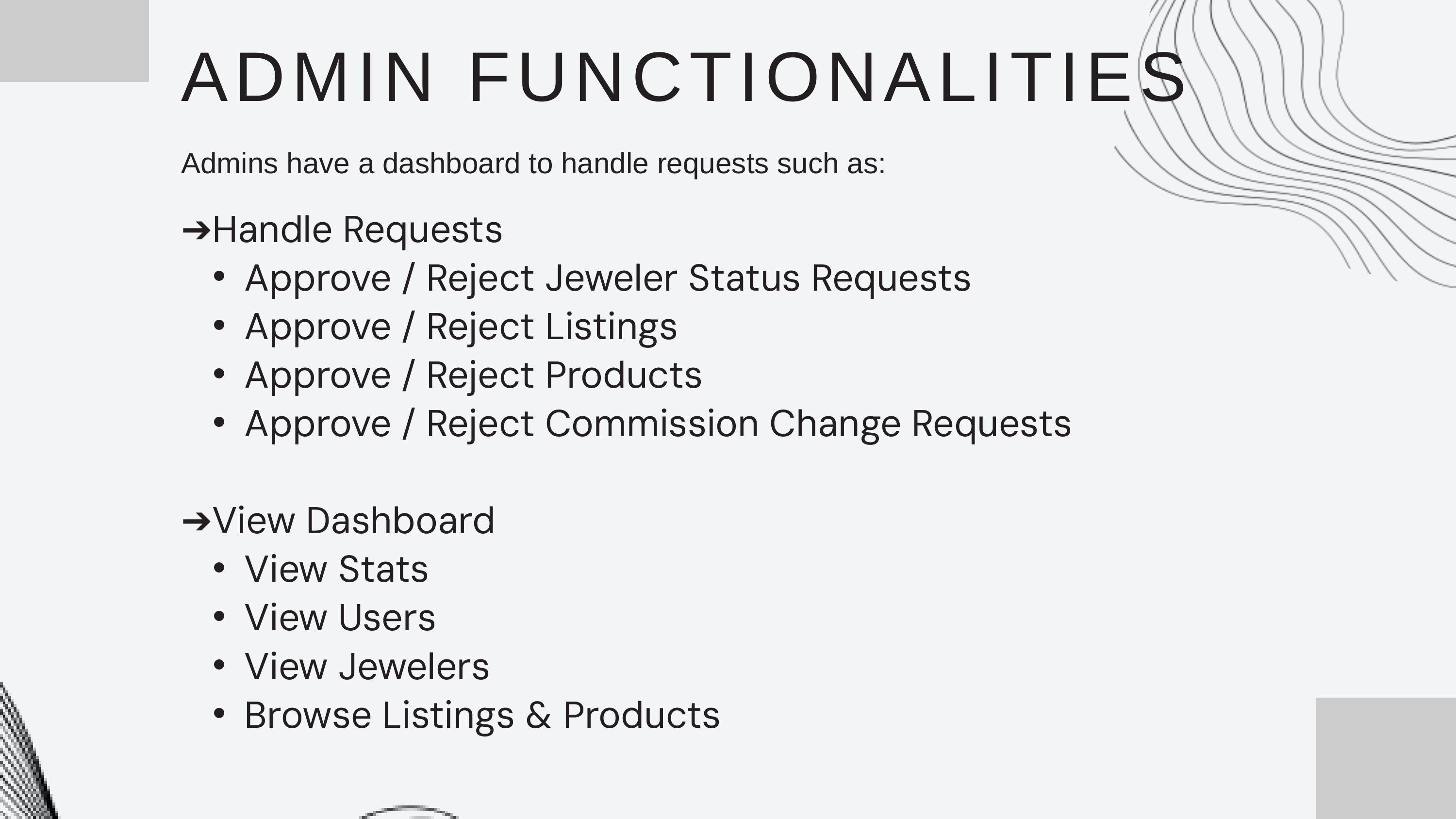

ADMIN FUNCTIONALITIES
Admins have a dashboard to handle requests such as:

➔Handle Requests
Approve / Reject Jeweler Status Requests
Approve / Reject Listings
Approve / Reject Products
Approve / Reject Commission Change Requests

➔View Dashboard
View Stats
View Users
View Jewelers
Browse Listings & Products